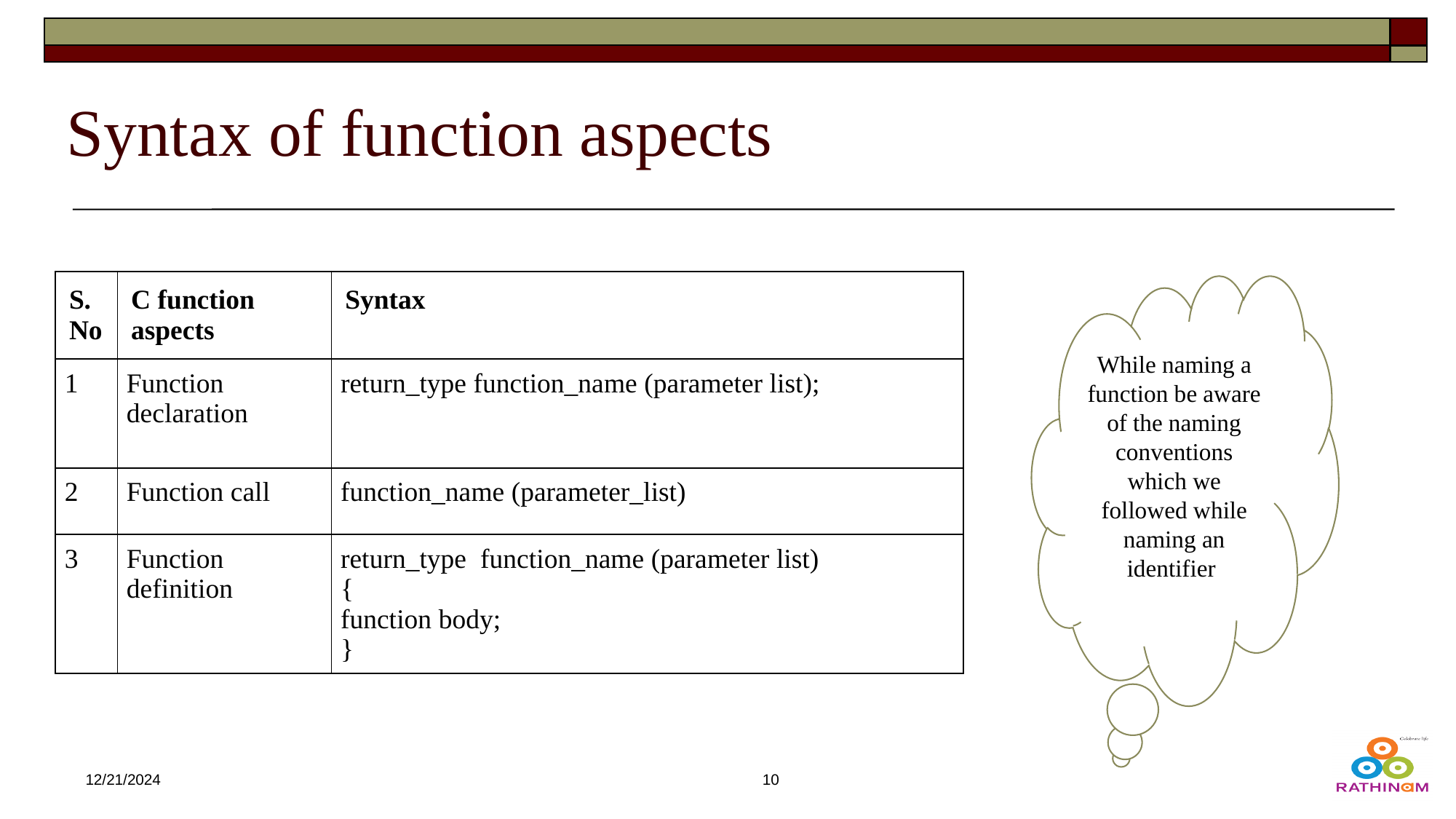

# Syntax of function aspects
| S.No | C function aspects | Syntax |
| --- | --- | --- |
| 1 | Function declaration | return\_type function\_name (parameter list); |
| 2 | Function call | function\_name (parameter\_list) |
| 3 | Function definition | return\_type function\_name (parameter list) { function body; } |
While naming a function be aware of the naming conventions which we followed while naming an identifier

12/21/2024
10